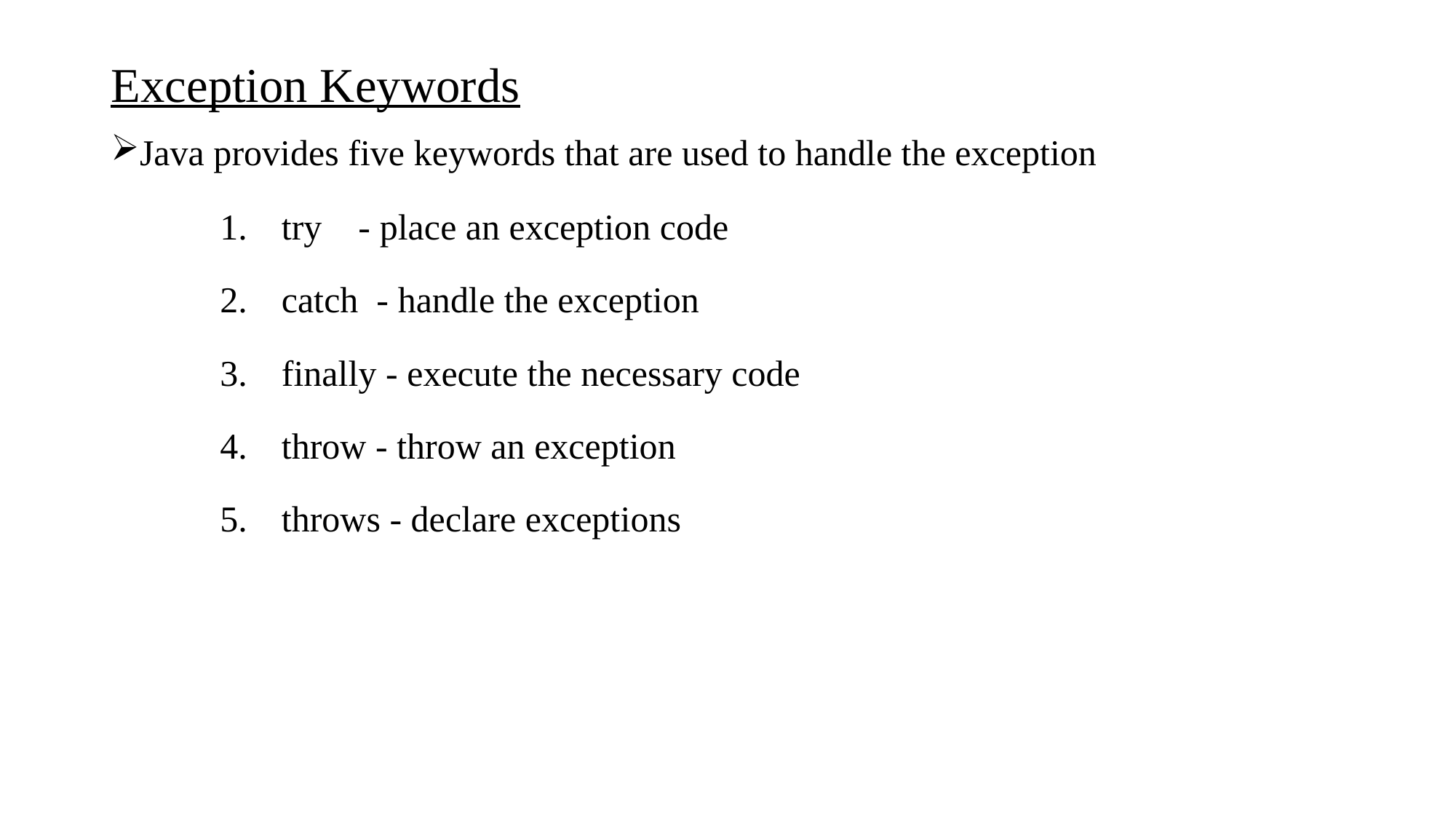

# Exception Keywords
Java provides five keywords that are used to handle the exception
try    - place an exception code
catch  - handle the exception
finally - execute the necessary code
throw - throw an exception
throws - declare exceptions